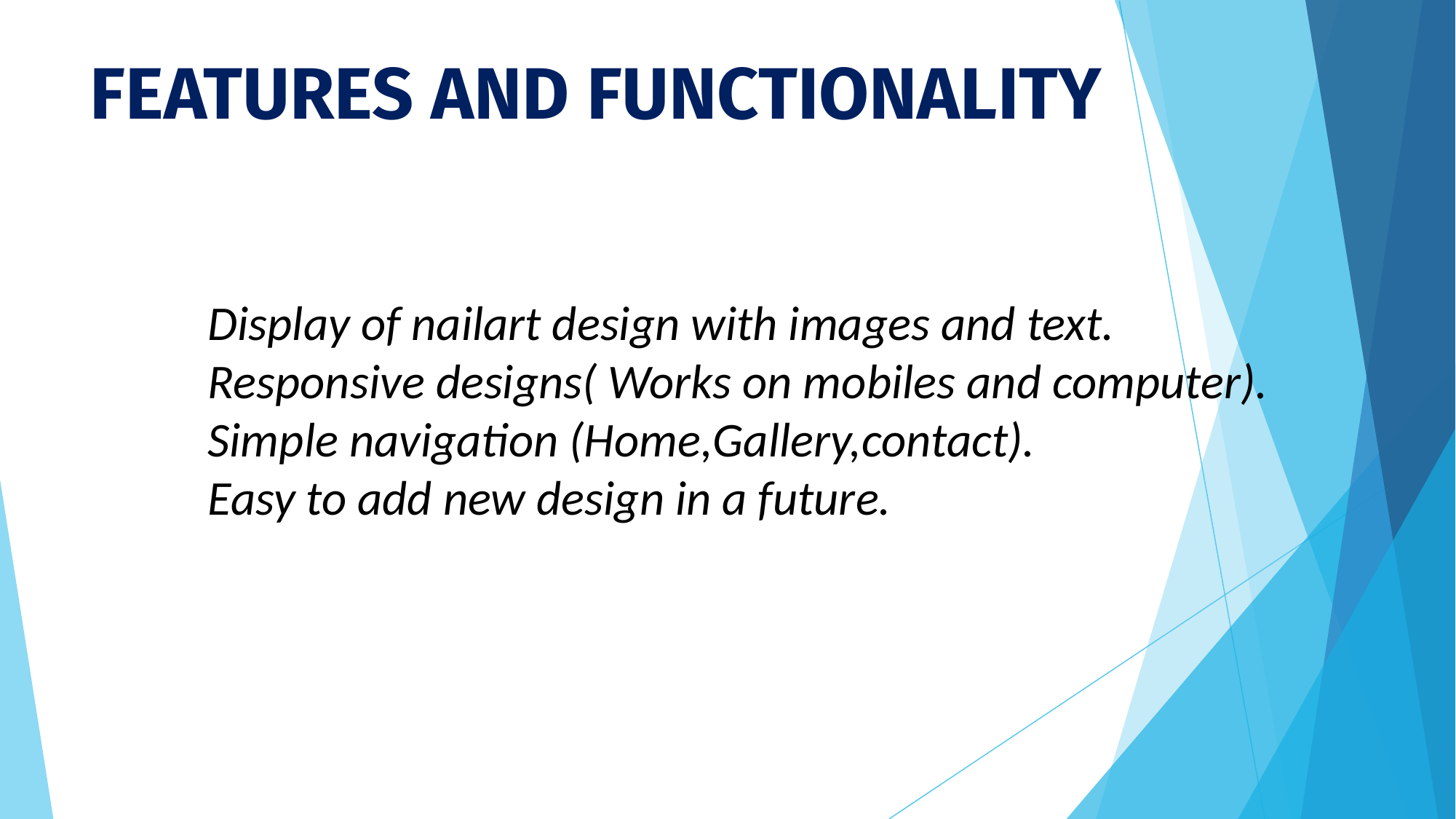

# FEATURES AND FUNCTIONALITY
Display of nailart design with images and text.
Responsive designs( Works on mobiles and computer).
Simple navigation (Home,Gallery,contact).
Easy to add new design in a future.